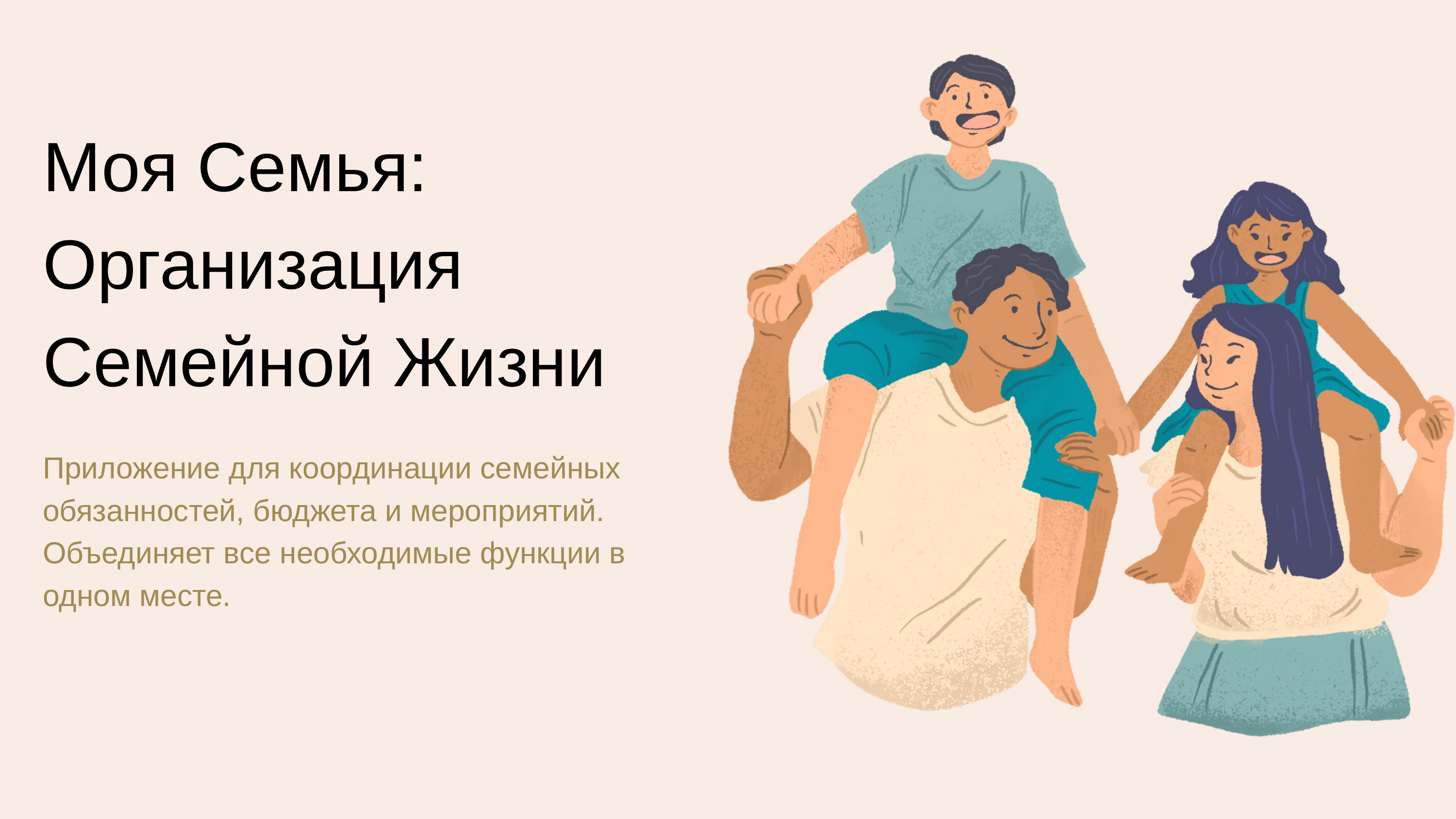

Моя Семья:
Организация Семейной Жизни
Приложение для координации семейных обязанностей, бюджета и мероприятий. Объединяет все необходимые функции в одном месте.